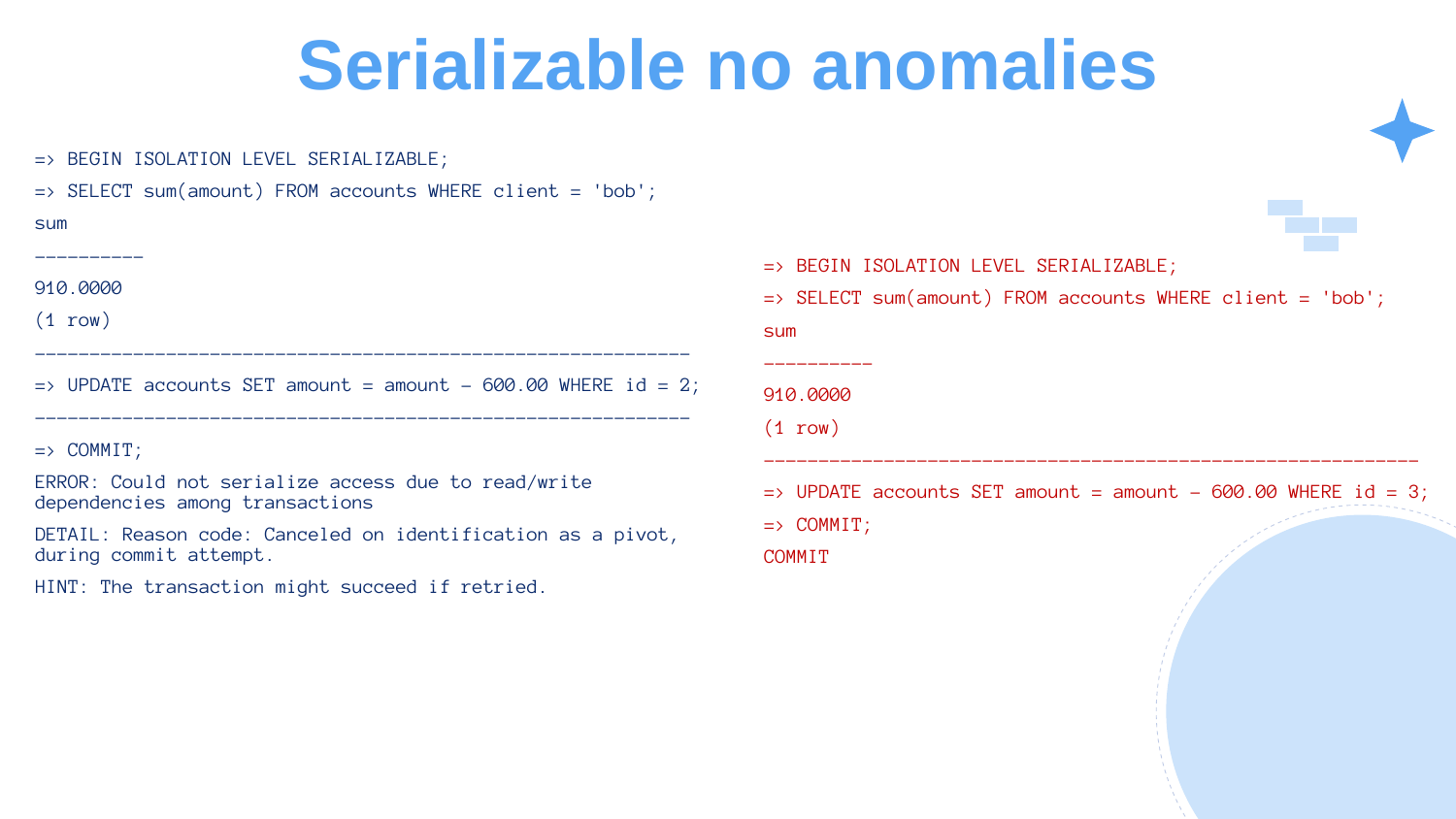

# Serializable no anomalies

| => BEGIN ISOLATION LEVEL SERIALIZABLE; => SELECT sum(amount) FROM accounts WHERE client = 'bob'; sum −−−−−−−−−− 910.0000 (1 row) ------------------------------------------------------------ => UPDATE accounts SET amount = amount - 600.00 WHERE id = 3; => COMMIT; COMMIT |
| --- |
| => BEGIN ISOLATION LEVEL SERIALIZABLE; => SELECT sum(amount) FROM accounts WHERE client = 'bob'; sum −−−−−−−−−− 910.0000 (1 row) ------------------------------------------------------------ => UPDATE accounts SET amount = amount - 600.00 WHERE id = 2; ------------------------------------------------------------ => COMMIT; ERROR: Could not serialize access due to read/write dependencies among transactions DETAIL: Reason code: Canceled on identification as a pivot, during commit attempt. HINT: The transaction might succeed if retried. |
| --- |